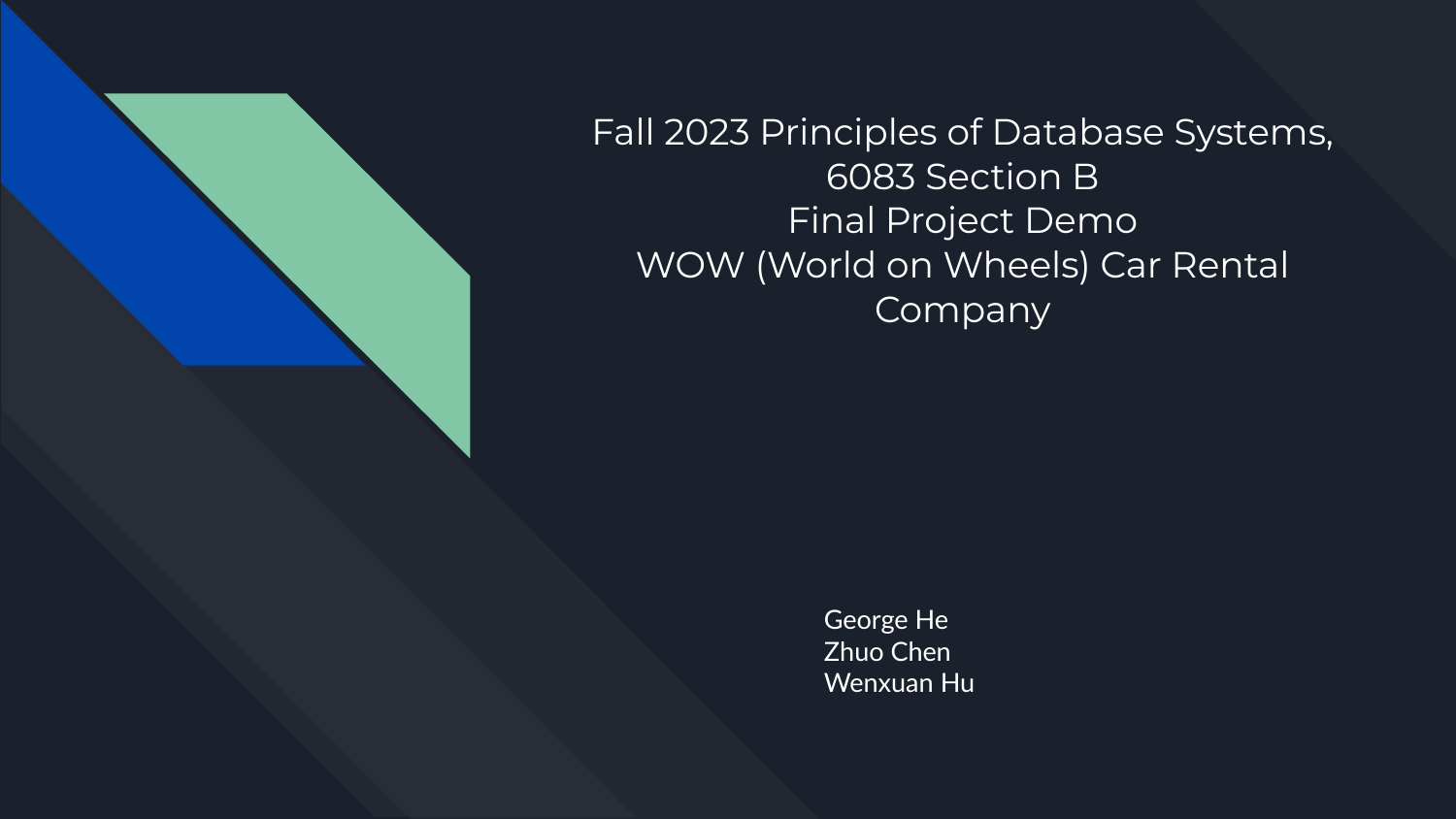

# Fall 2023 Principles of Database Systems,
6083 Section B
Final Project Demo
WOW (World on Wheels) Car Rental Company
George He
Zhuo Chen
Wenxuan Hu